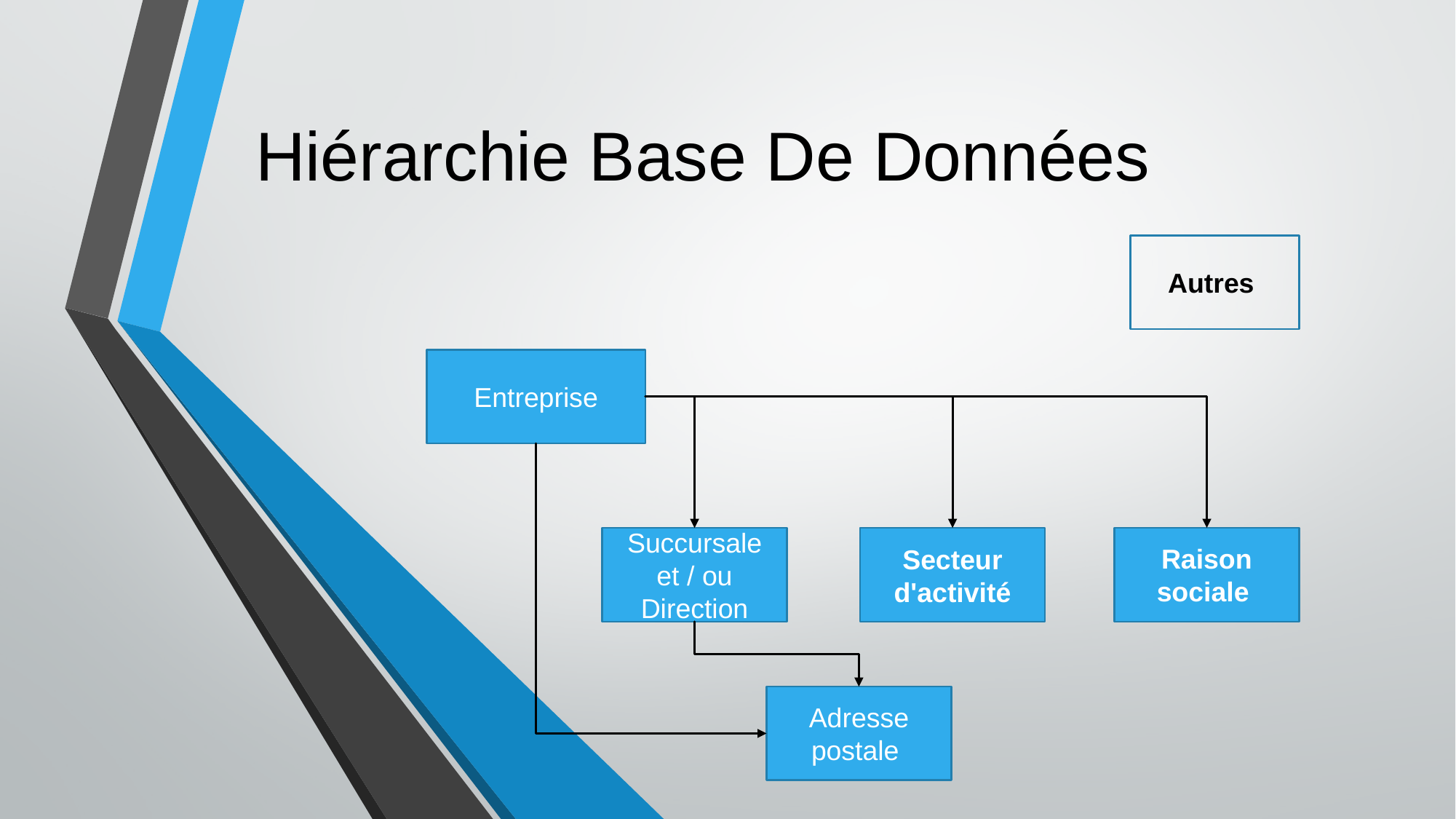

# Hiérarchie Base De Données
Autres
Entreprise
Raison sociale
Succursale et / ou Direction
Secteur d'activité
Adresse postale